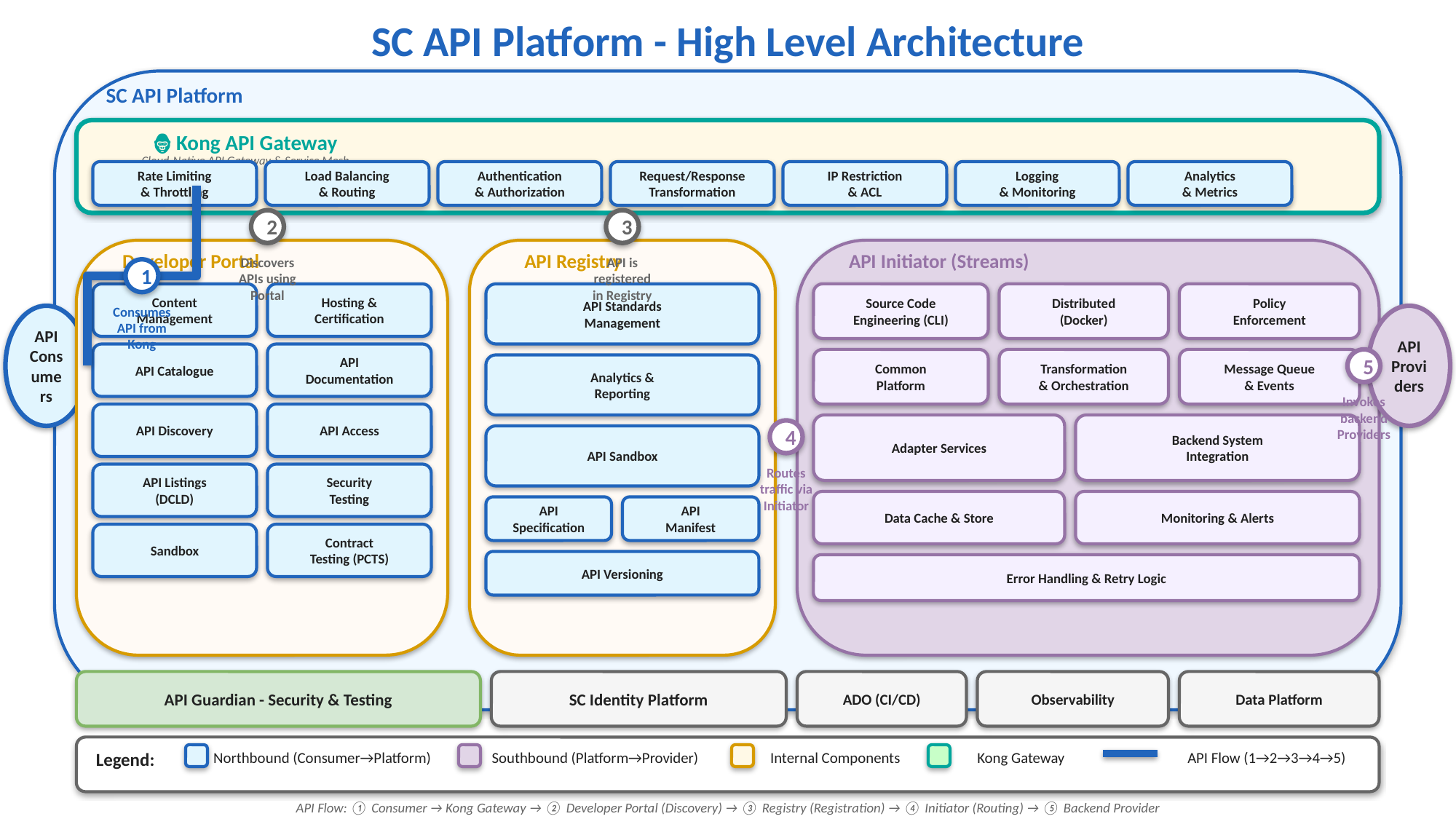

SC API Platform - High Level Architecture

SC API Platform

🦍 Kong API Gateway
Cloud-Native API Gateway & Service Mesh
Rate Limiting
& Throttling
Load Balancing
& Routing
Authentication
& Authorization
Request/Response
Transformation
IP Restriction
& ACL
Logging
& Monitoring
Analytics
& Metrics
2
3

Developer Portal
API Registry
API Initiator (Streams)
Discovers
APIs using
Portal
API is
registered
in Registry
1
Content
Management
Hosting &
Certification
API Standards
Management
Source Code
Engineering (CLI)
Distributed
(Docker)
Policy
Enforcement
Consumes
API from
Kong
API
Consumers
API
Providers
API Catalogue
API
Documentation
Common
Platform
Transformation
& Orchestration
Message Queue
& Events
5
Analytics &
Reporting
Invokes
backend
Providers
API Discovery
API Access
Adapter Services
Backend System
Integration
4
API Sandbox
Routes
traffic via
Initiator
API Listings
(DCLD)
Security
Testing
Data Cache & Store
Monitoring & Alerts
API
Specification
API
Manifest
Sandbox
Contract
Testing (PCTS)
API Versioning
Error Handling & Retry Logic
API Guardian - Security & Testing
SC Identity Platform
ADO (CI/CD)
Observability
Data Platform

Legend:
Northbound (Consumer→Platform)
Southbound (Platform→Provider)
Internal Components
Kong Gateway
API Flow (1→2→3→4→5)

API Flow: ① Consumer → Kong Gateway → ② Developer Portal (Discovery) → ③ Registry (Registration) → ④ Initiator (Routing) → ⑤ Backend Provider